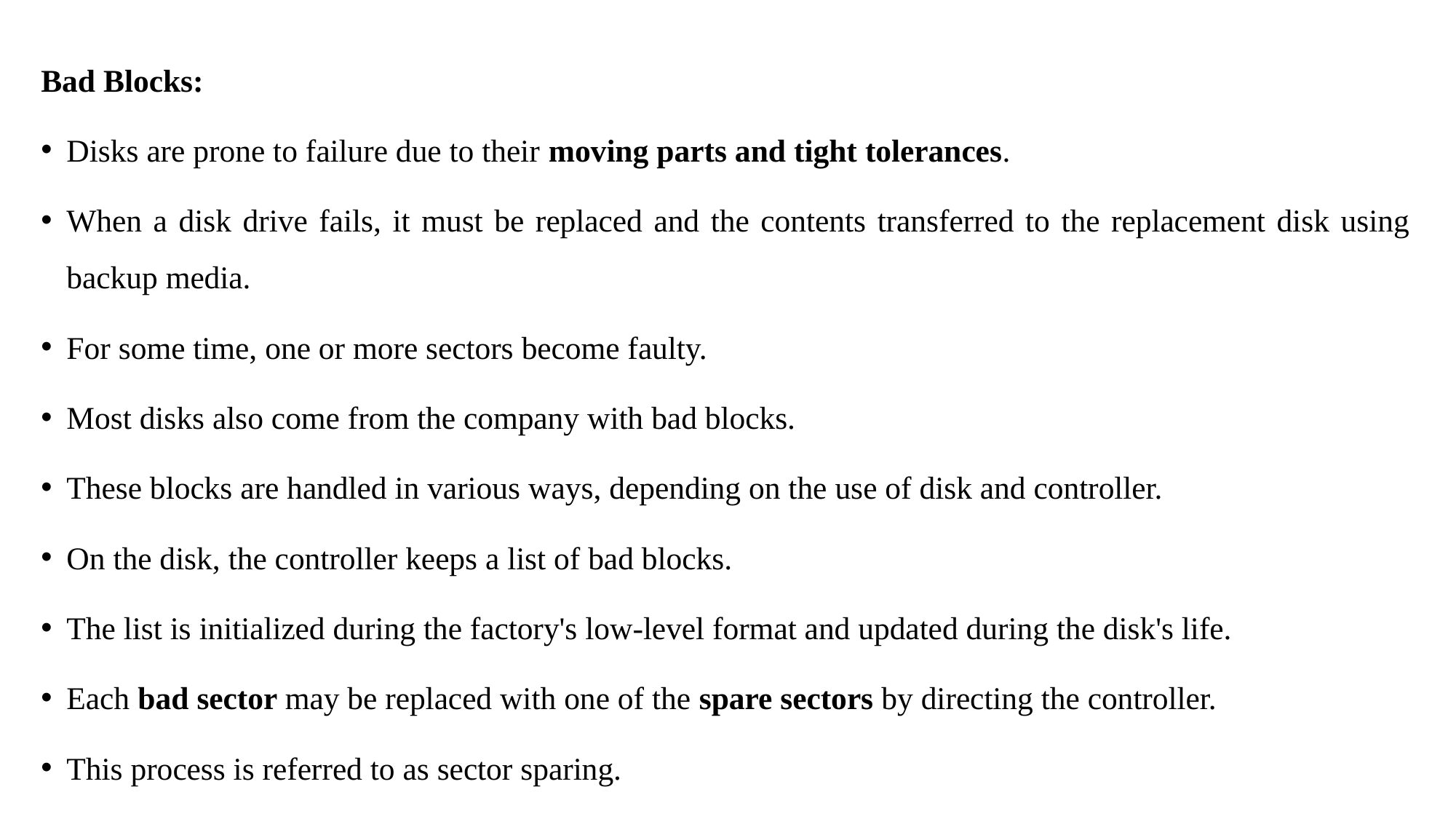

Bad Blocks:
Disks are prone to failure due to their moving parts and tight tolerances.
When a disk drive fails, it must be replaced and the contents transferred to the replacement disk using backup media.
For some time, one or more sectors become faulty.
Most disks also come from the company with bad blocks.
These blocks are handled in various ways, depending on the use of disk and controller.
On the disk, the controller keeps a list of bad blocks.
The list is initialized during the factory's low-level format and updated during the disk's life.
Each bad sector may be replaced with one of the spare sectors by directing the controller.
This process is referred to as sector sparing.